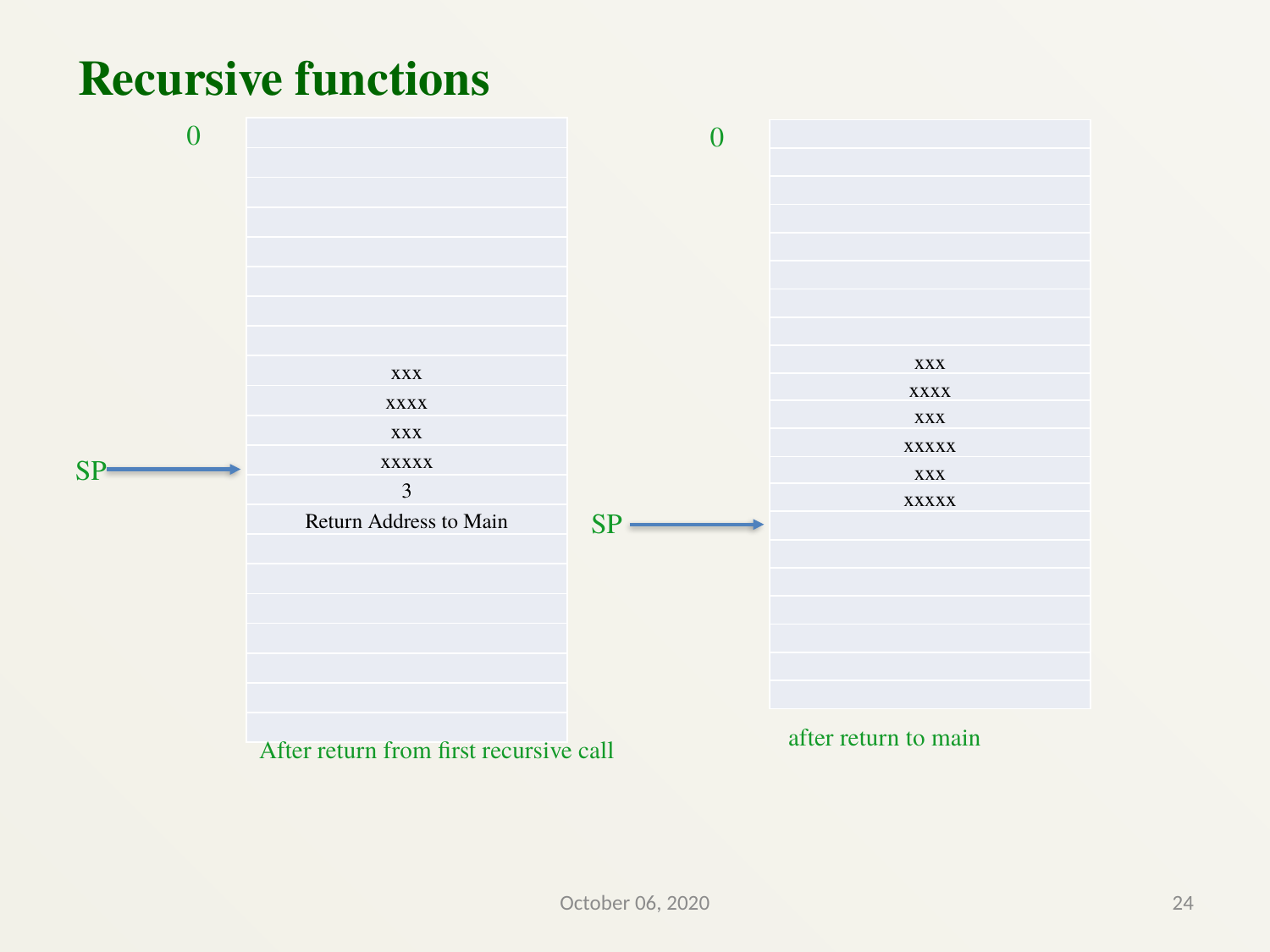

Recursive functions
0
0
|  |
| --- |
|  |
|  |
|  |
|  |
|  |
|  |
|  |
| xxx |
| xxxx |
| xxx |
| xxxxx |
| 3 |
| Return Address to Main |
|  |
|  |
|  |
|  |
|  |
|  |
|  |
|  |
| --- |
|  |
|  |
|  |
|  |
|  |
|  |
|  |
| xxx |
| xxxx |
| xxx |
| xxxxx |
| xxx |
| xxxxx |
|  |
|  |
|  |
|  |
|  |
|  |
|  |
SP
SP
after return to main
After return from first recursive call
October 06, 2020
24